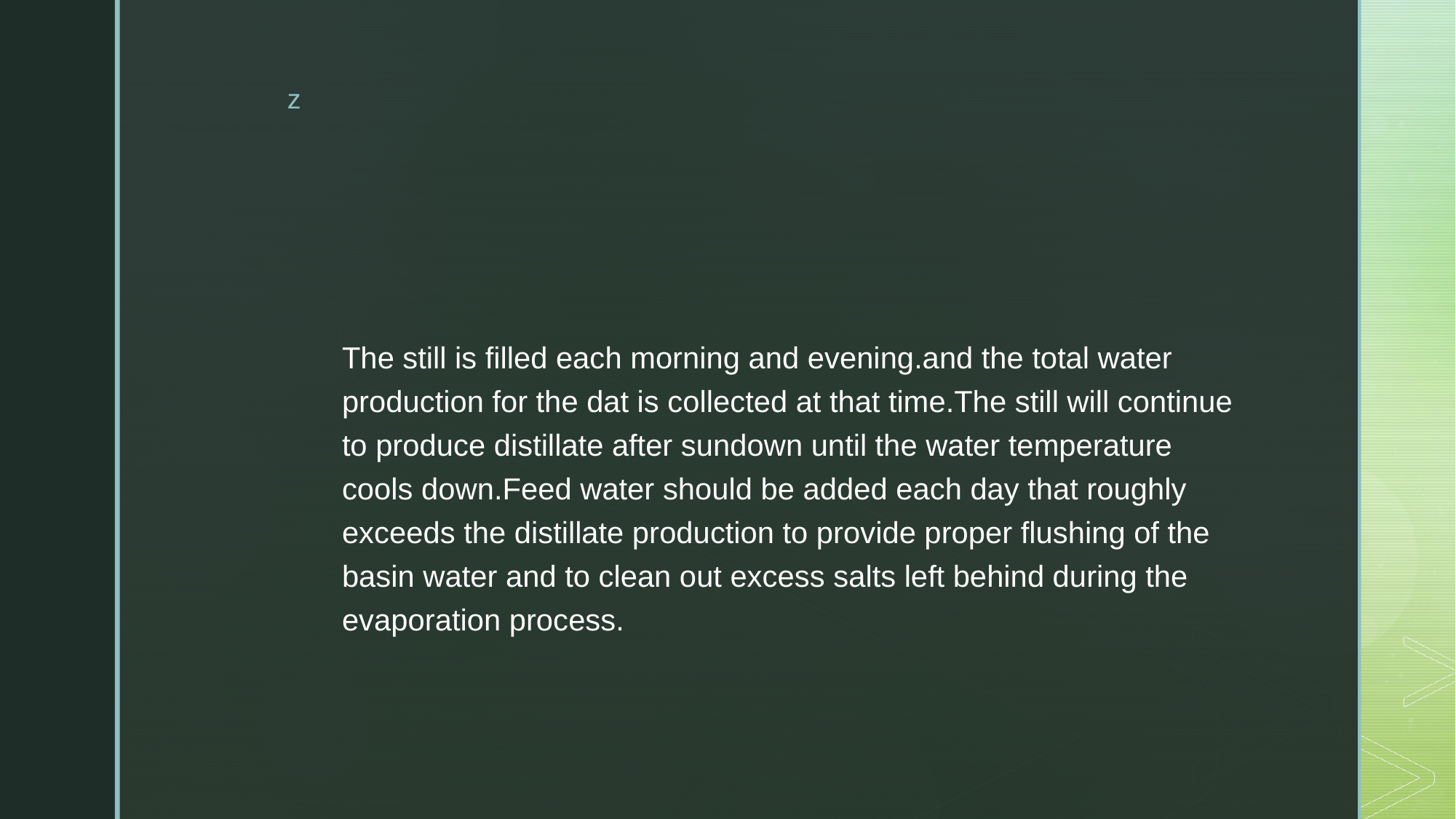

#
The still is filled each morning and evening.and the total water production for the dat is collected at that time.The still will continue to produce distillate after sundown until the water temperature cools down.Feed water should be added each day that roughly exceeds the distillate production to provide proper flushing of the basin water and to clean out excess salts left behind during the evaporation process.